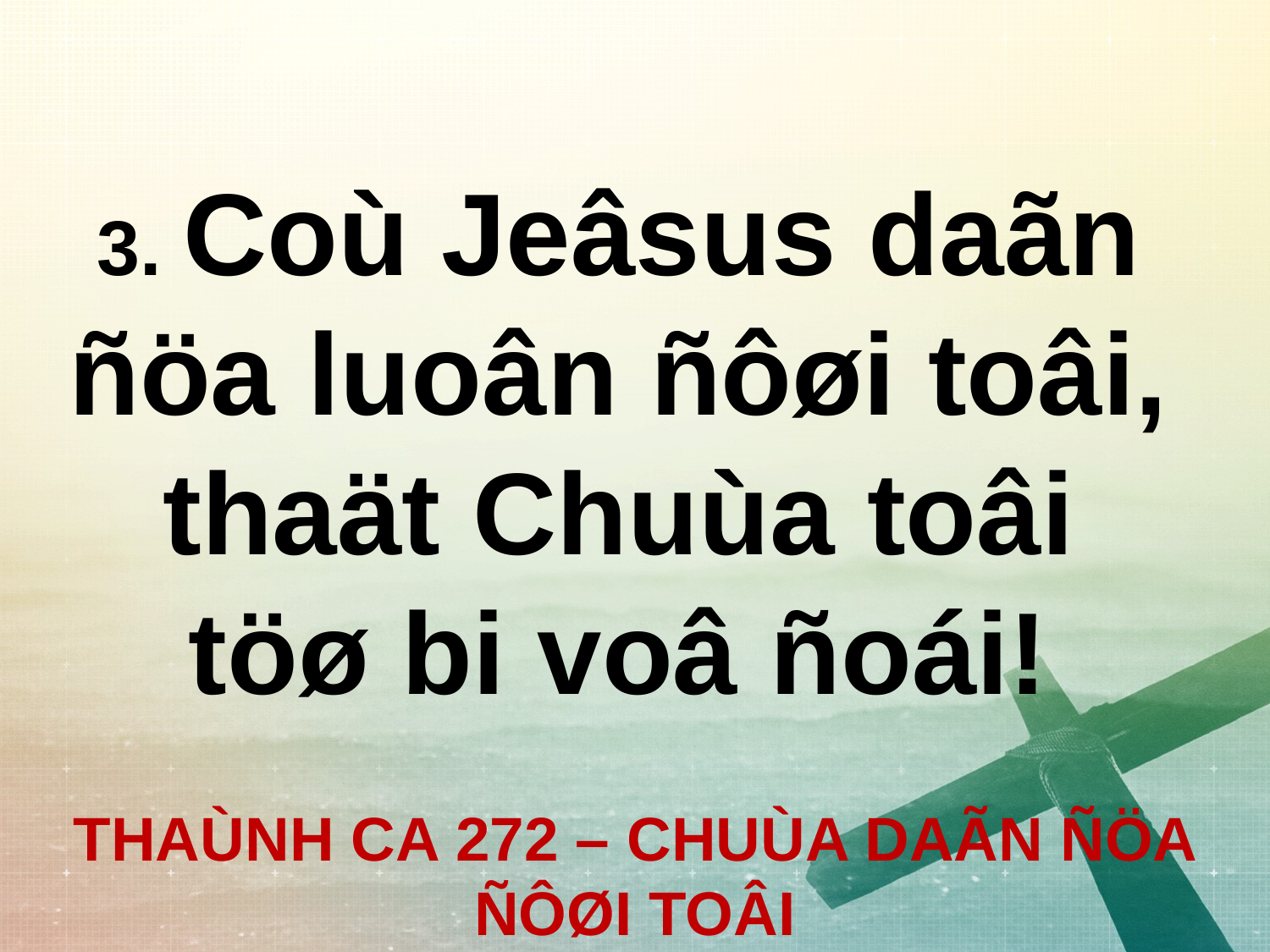

3. Coù Jeâsus daãn
ñöa luoân ñôøi toâi,
thaät Chuùa toâi
töø bi voâ ñoái!
THAÙNH CA 272 – CHUÙA DAÃN ÑÖA ÑÔØI TOÂI